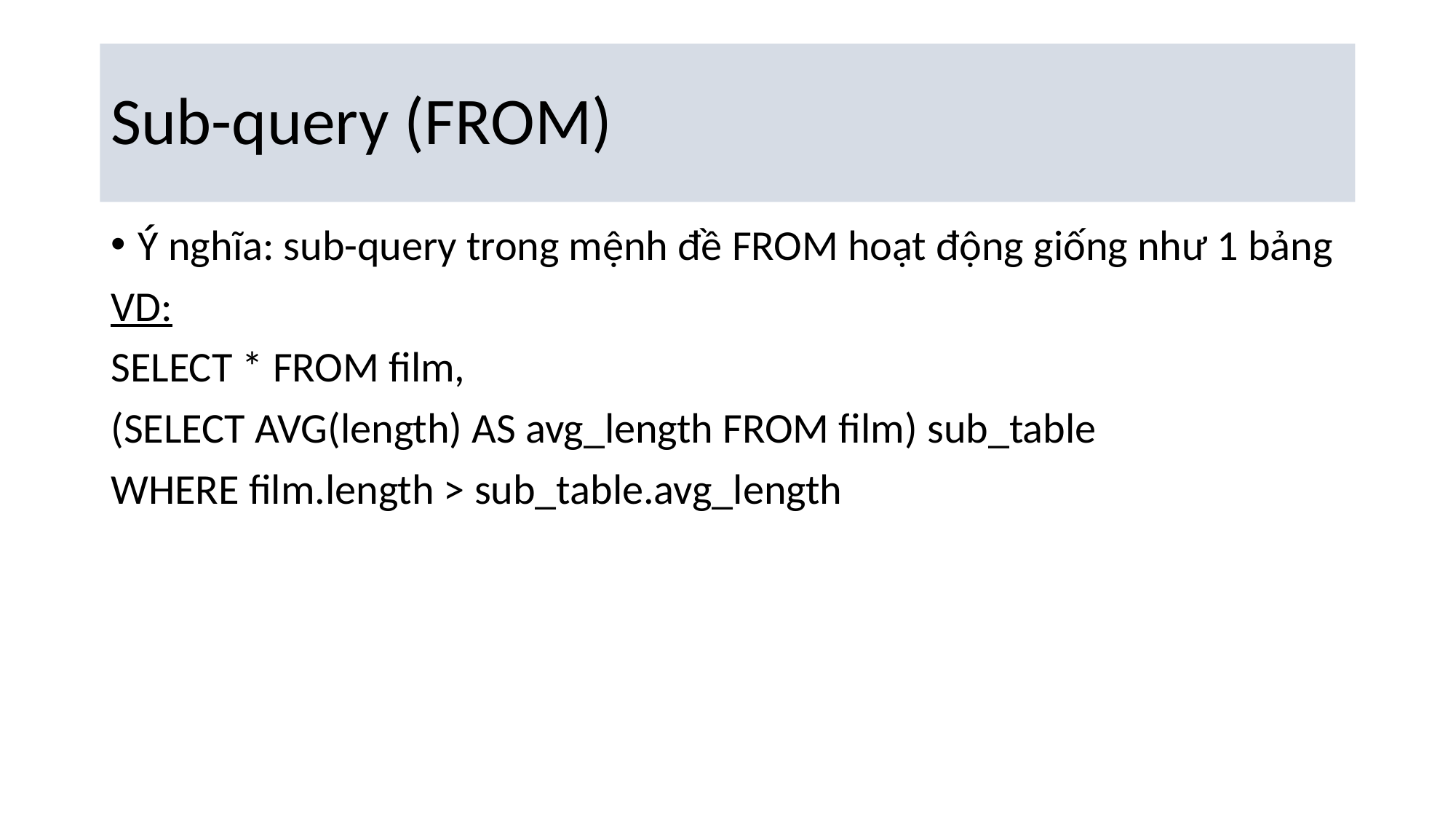

# Sub-query (FROM)
Ý nghĩa: sub-query trong mệnh đề FROM hoạt động giống như 1 bảng
VD:
SELECT * FROM film,
(SELECT AVG(length) AS avg_length FROM film) sub_table
WHERE film.length > sub_table.avg_length